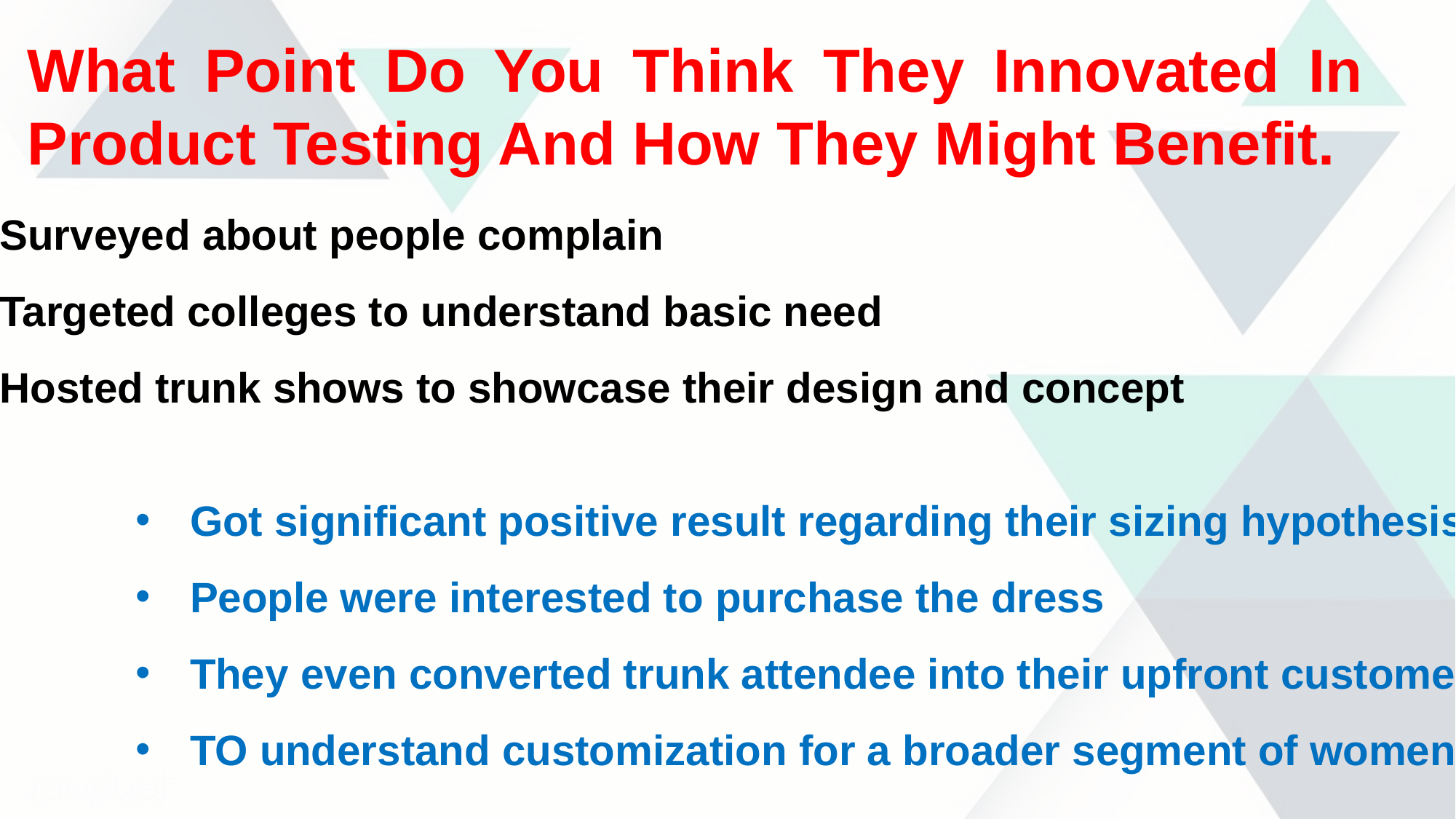

What Point Do You Think They Innovated In Product Testing And How They Might Benefit.
Surveyed about people complain
Targeted colleges to understand basic need
Hosted trunk shows to showcase their design and concept
Got significant positive result regarding their sizing hypothesis
People were interested to purchase the dress
They even converted trunk attendee into their upfront customer
TO understand customization for a broader segment of women.